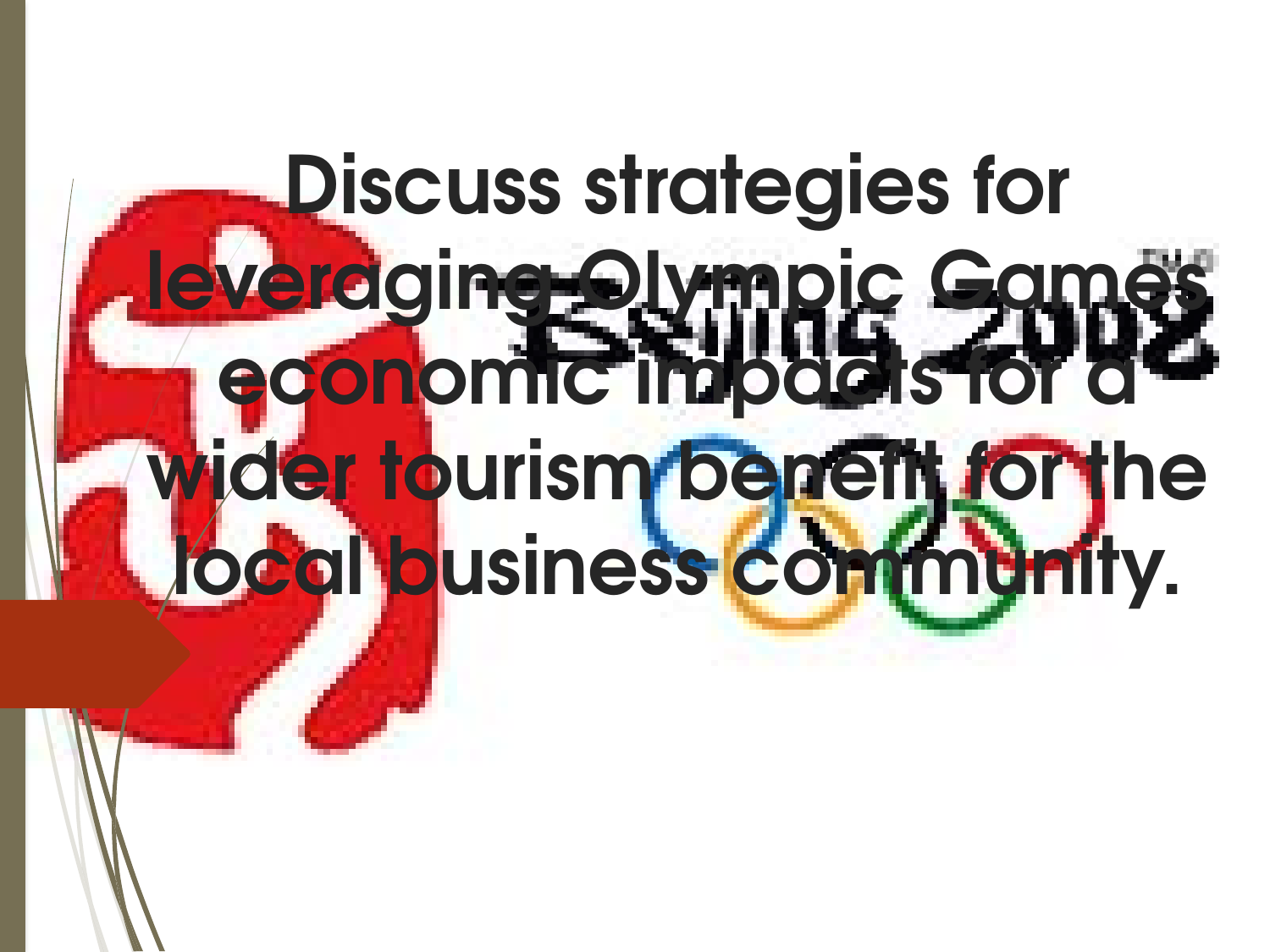

# Discuss strategies for leveraging Olympic Games economic impacts for a wider tourism benefit for the local business community.